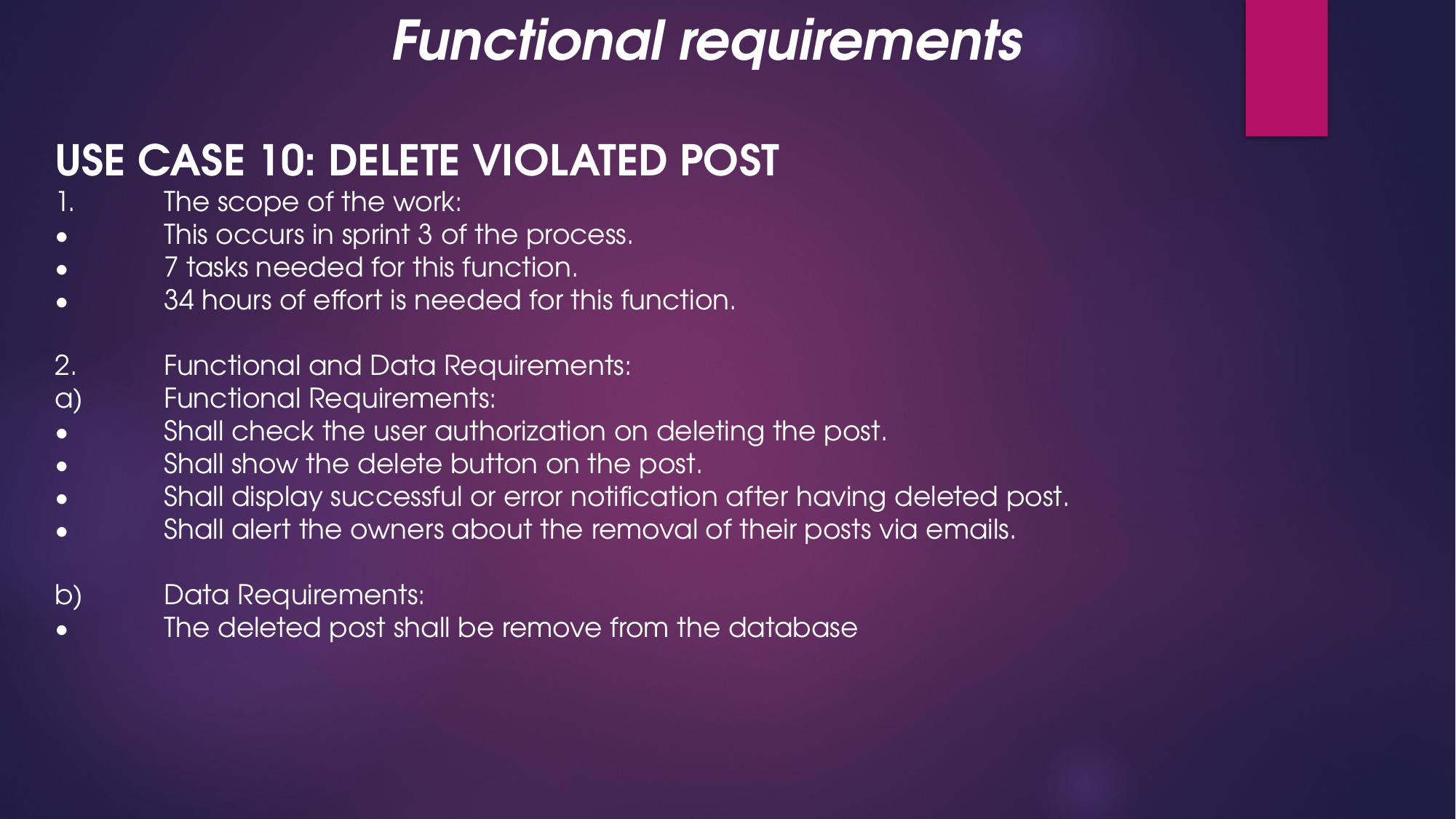

Functional requirements

USE CASE 10: DELETE VIOLATED POST
1.	The scope of the work:
•	This occurs in sprint 3 of the process.
•	7 tasks needed for this function.
•	34 hours of effort is needed for this function.

2.	Functional and Data Requirements:
a)	Functional Requirements:
•	Shall check the user authorization on deleting the post.
•	Shall show the delete button on the post.
•	Shall display successful or error notification after having deleted post.
•	Shall alert the owners about the removal of their posts via emails.

b)	Data Requirements:
•	The deleted post shall be remove from the database